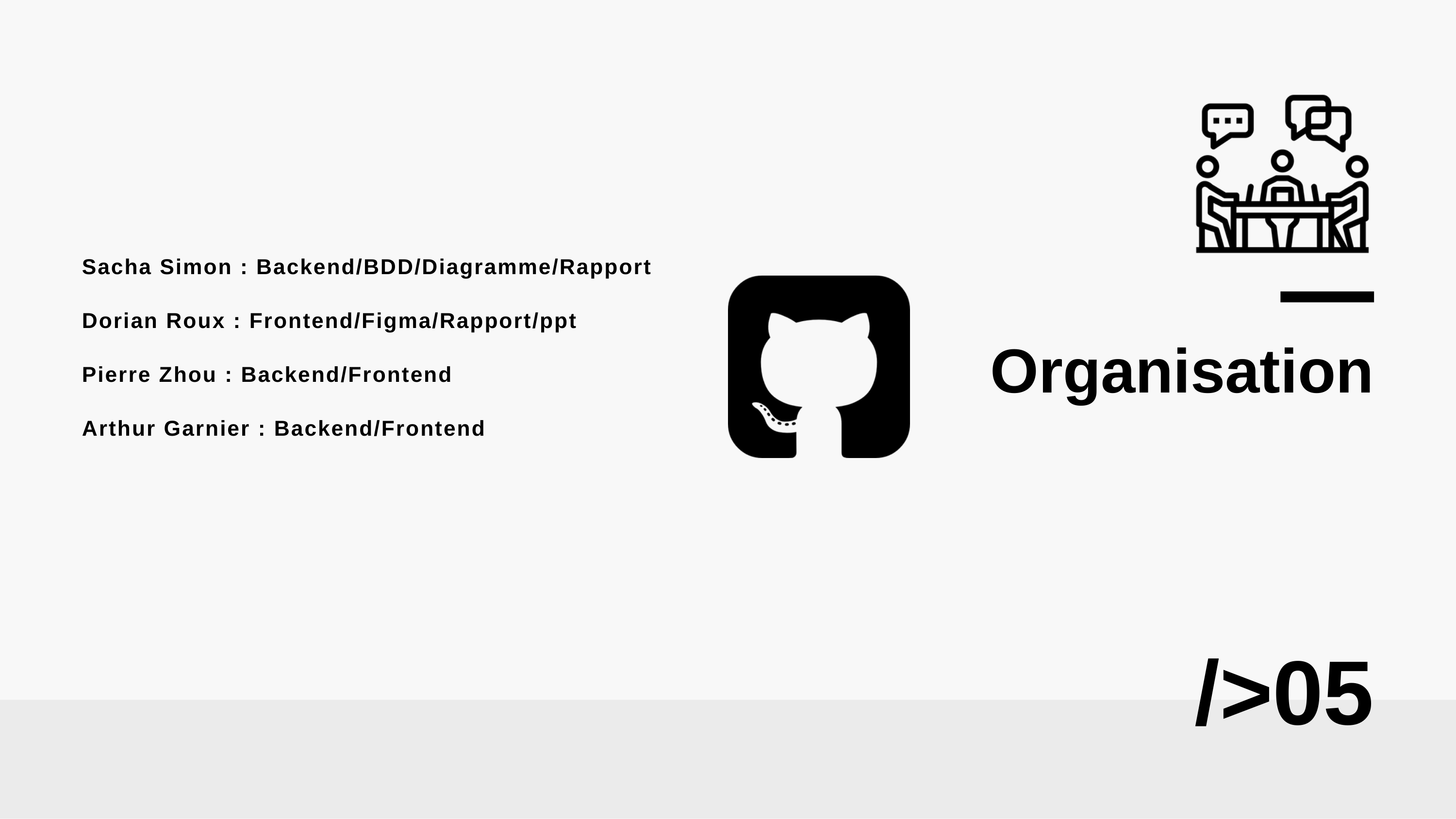

Sacha Simon : Backend/BDD/Diagramme/Rapport
Dorian Roux : Frontend/Figma/Rapport/ppt
Pierre Zhou : Backend/Frontend
Arthur Garnier : Backend/Frontend

Organisation
/>05